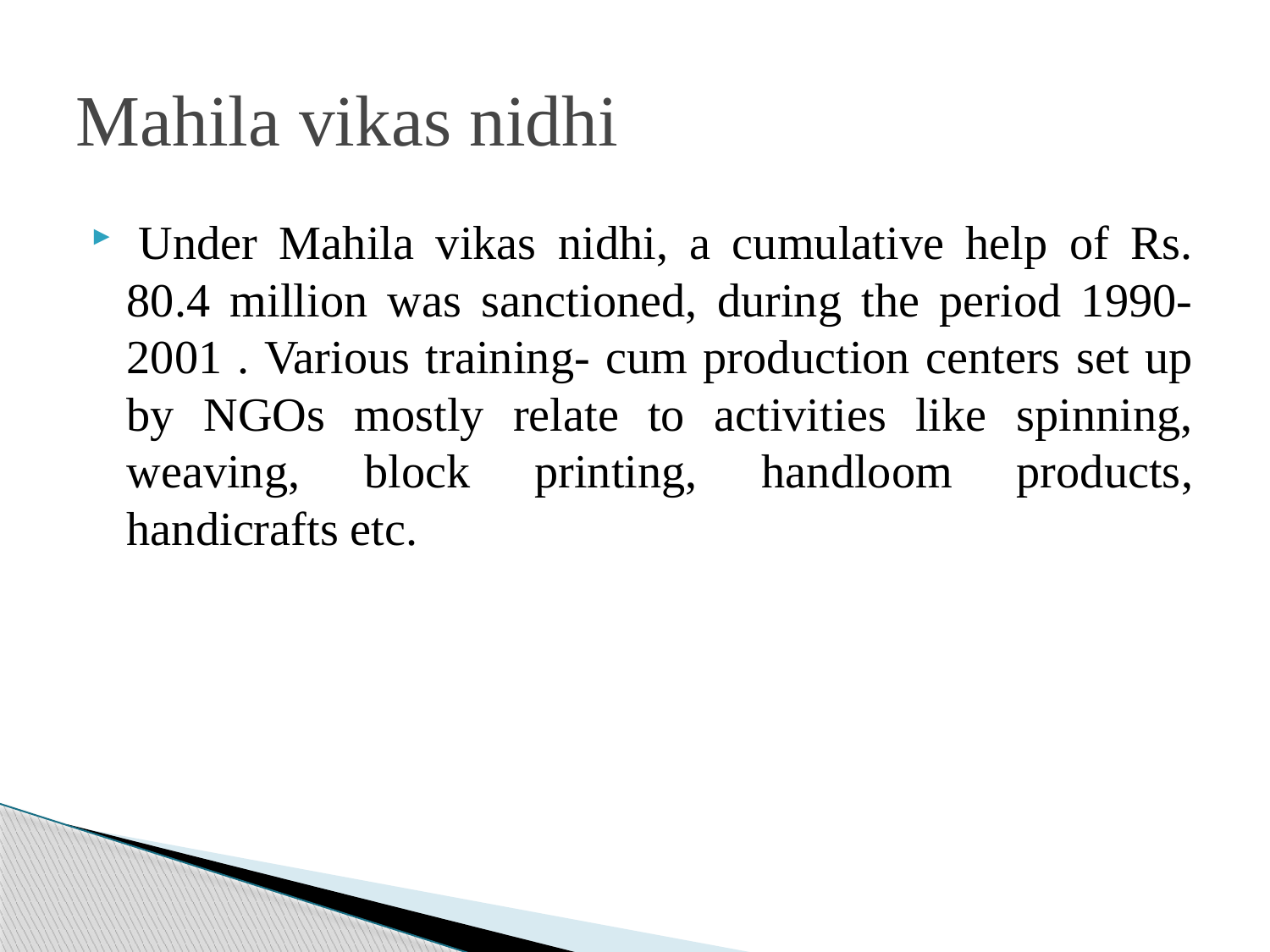

# Mahila vikas nidhi
 Under Mahila vikas nidhi, a cumulative help of Rs. 80.4 million was sanctioned, during the period 1990-2001 . Various training- cum production centers set up by NGOs mostly relate to activities like spinning, weaving, block printing, handloom products, handicrafts etc.